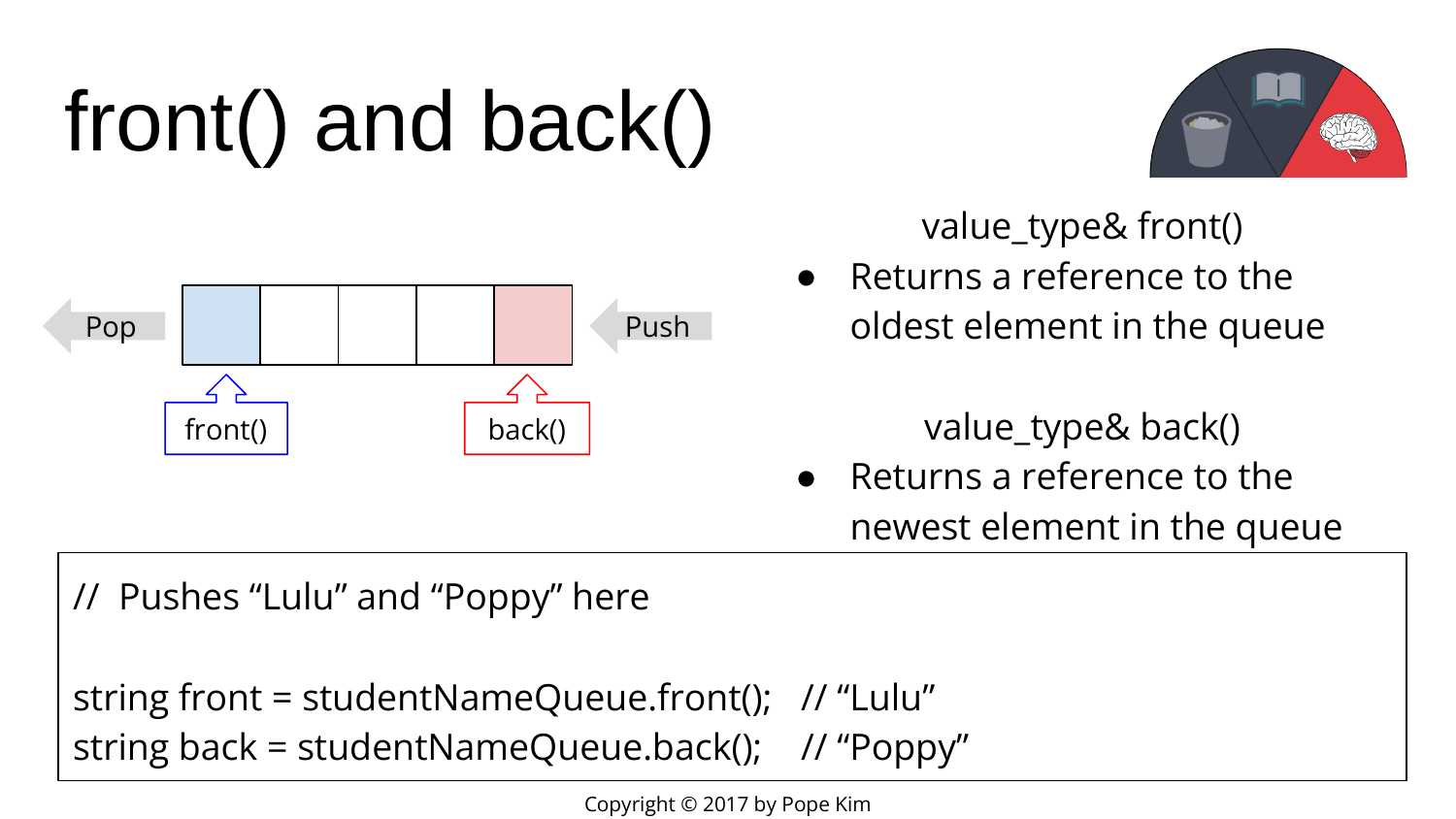

# front() and back()
value_type& front()
Returns a reference to the oldest element in the queue

value_type& back()
Returns a reference to the newest element in the queue

Pop
Push
front()
back()
//  Pushes “Lulu” and “Poppy” here

string front = studentNameQueue.front(); 	// “Lulu”
string back = studentNameQueue.back(); 	// “Poppy”